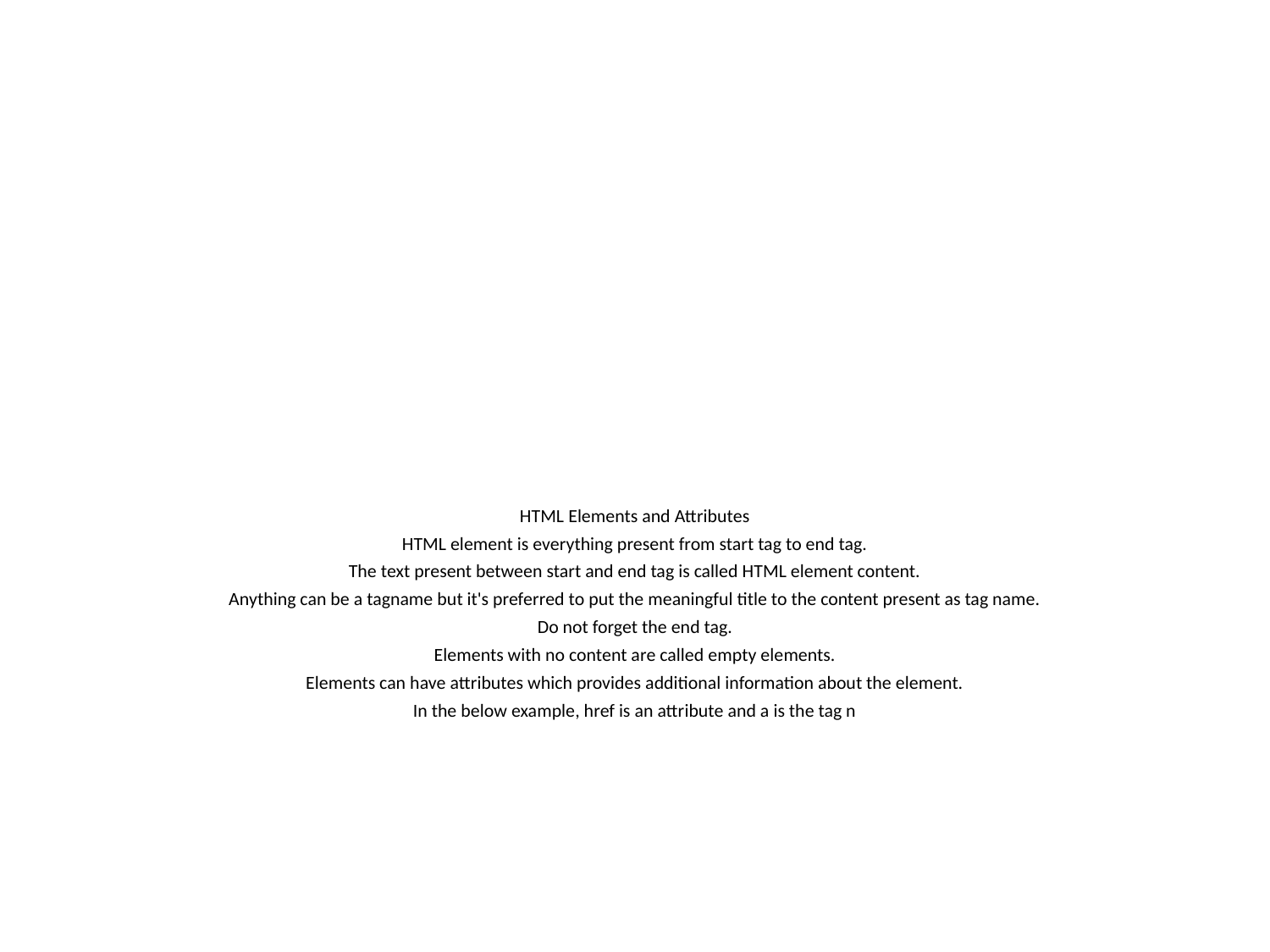

#
HTML Elements and Attributes
HTML element is everything present from start tag to end tag.
The text present between start and end tag is called HTML element content.
Anything can be a tagname but it's preferred to put the meaningful title to the content present as tag name.
Do not forget the end tag.
Elements with no content are called empty elements.
Elements can have attributes which provides additional information about the element.
In the below example, href is an attribute and a is the tag n